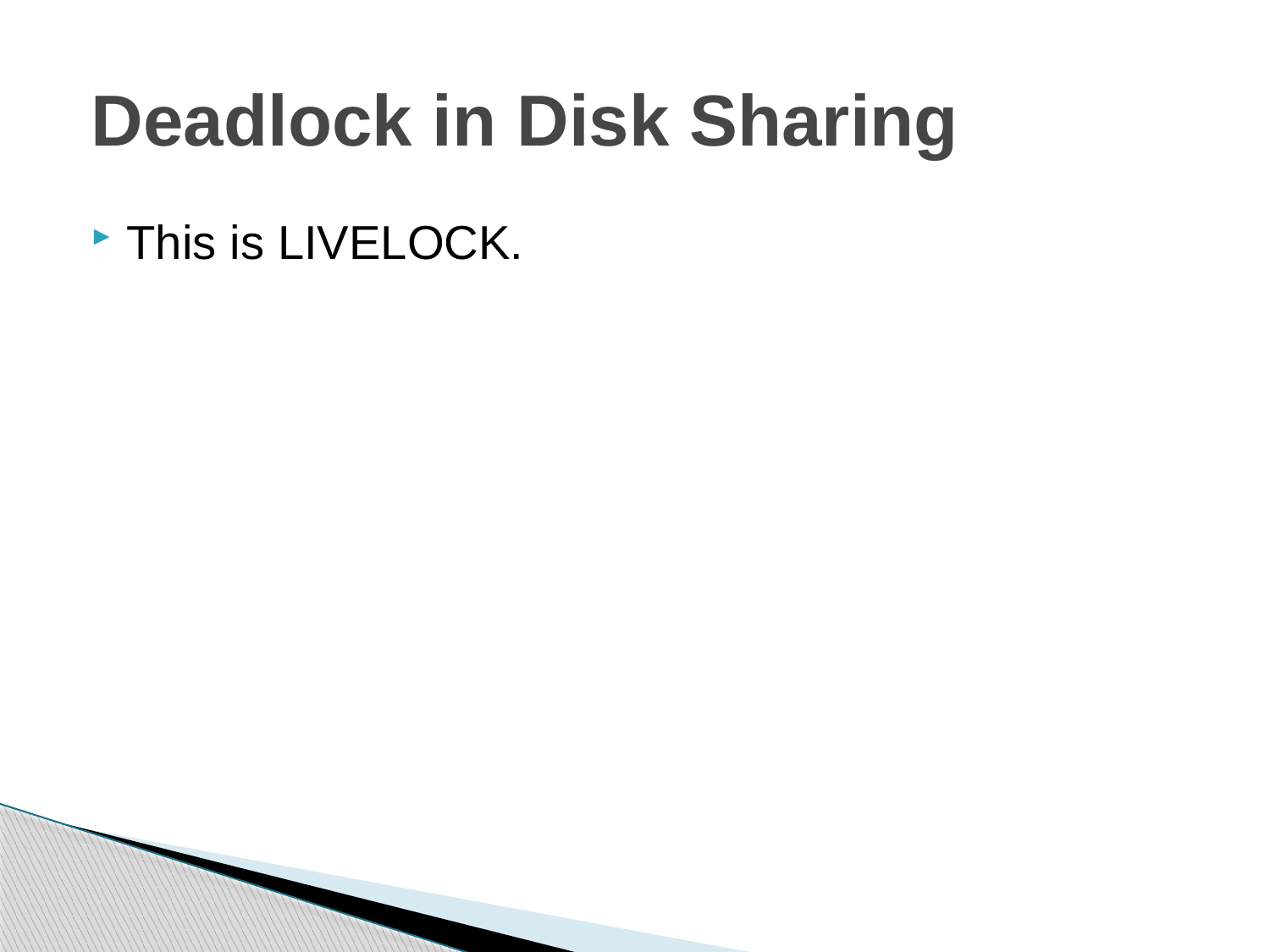

# Deadlock in Disk Sharing
This is LIVELOCK.